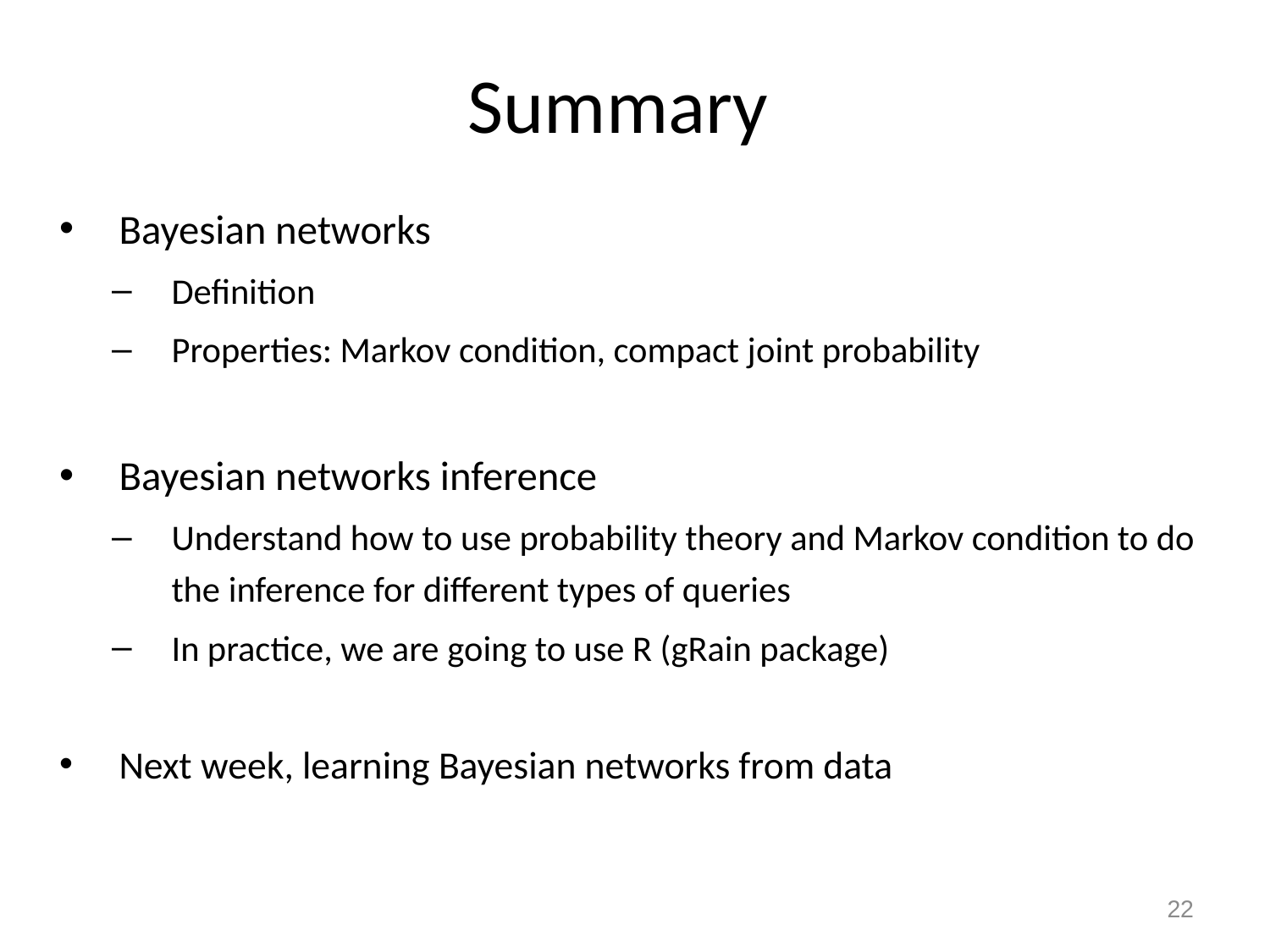

# Summary
Bayesian networks
Definition
Properties: Markov condition, compact joint probability

Bayesian networks inference
Understand how to use probability theory and Markov condition to do the inference for different types of queries
In practice, we are going to use R (gRain package)

Next week, learning Bayesian networks from data

22